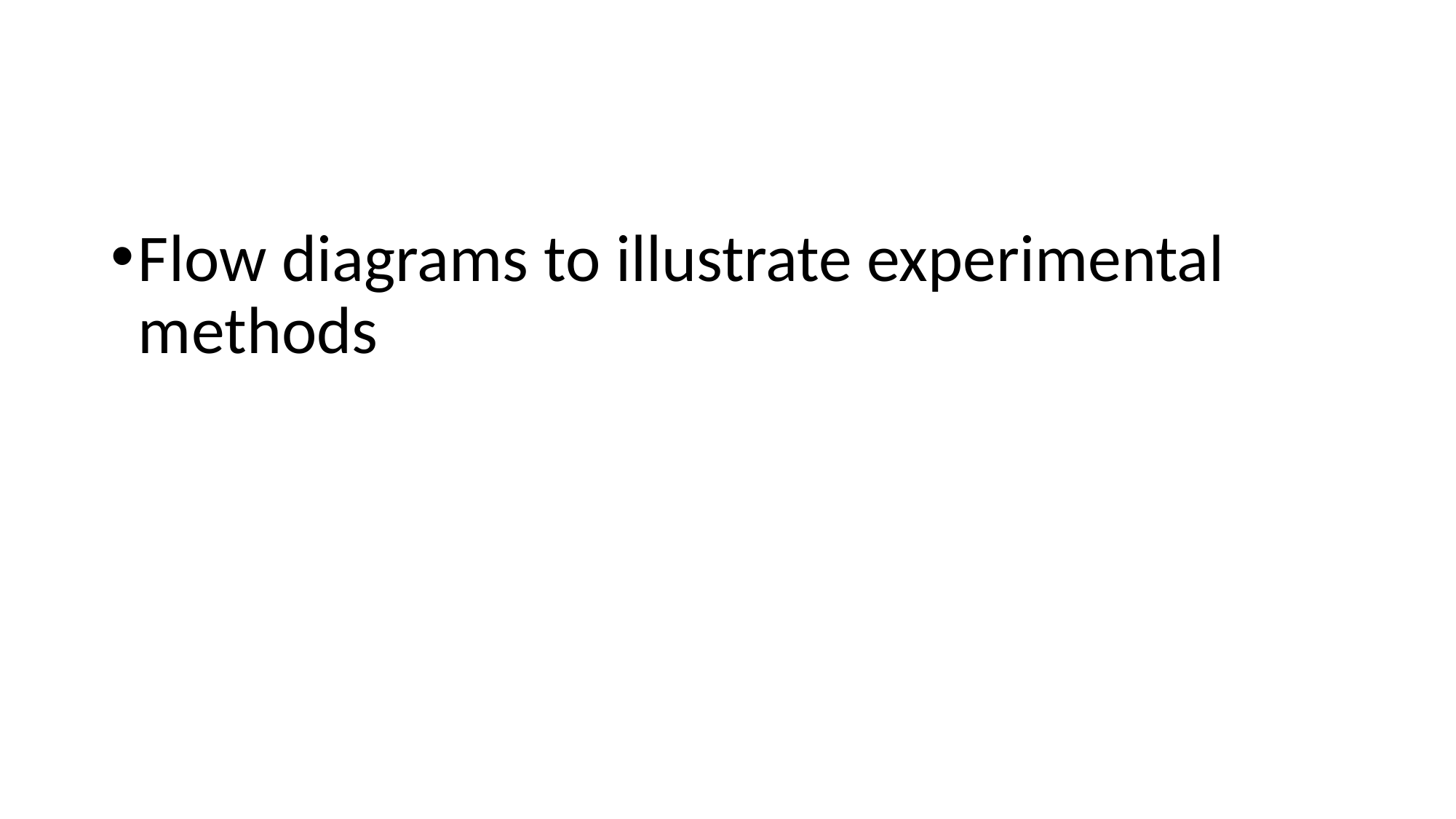

#
Flow diagrams to illustrate experimental methods